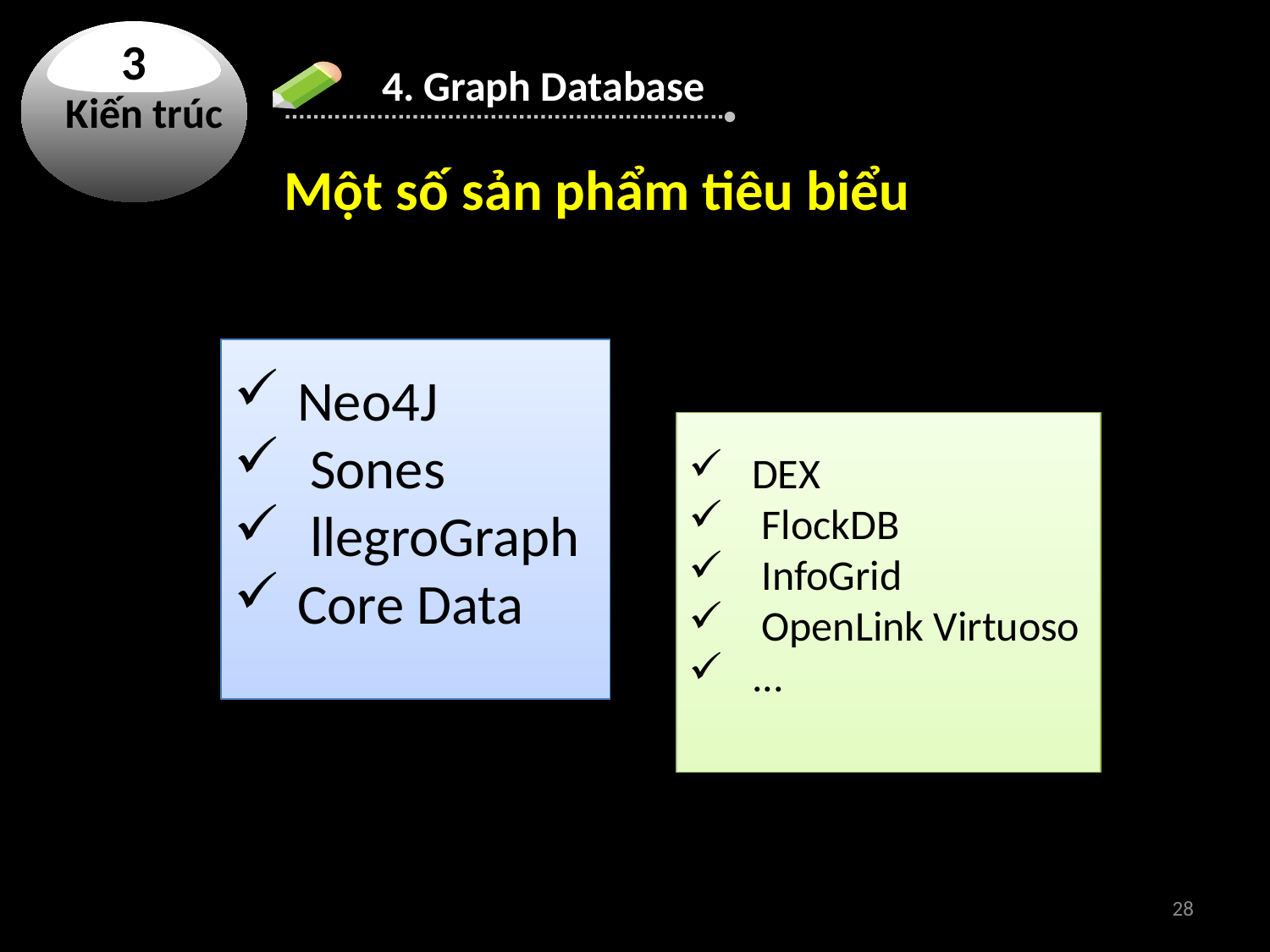

3
Kiến trúc

#

4. Graph Database
	Một số sản phẩm tiêu biểu

Neo4J
 Sones
 llegroGraph
Core Data

DEX
 FlockDB
 InfoGrid
 OpenLink Virtuoso
...

28